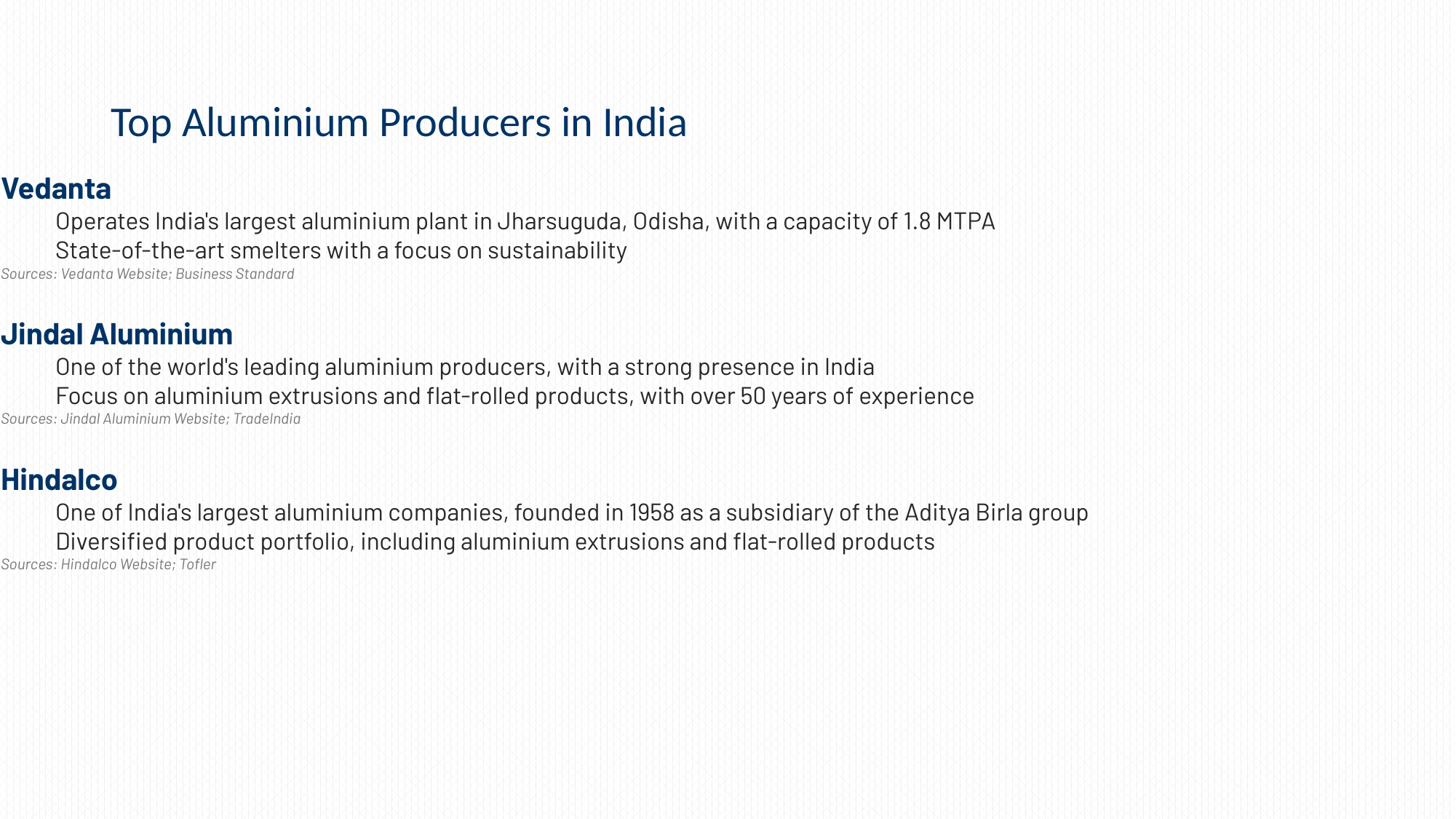

# Top Aluminium Producers in India
Vedanta
Operates India's largest aluminium plant in Jharsuguda, Odisha, with a capacity of 1.8 MTPA
State-of-the-art smelters with a focus on sustainability
Sources: Vedanta Website; Business Standard

Jindal Aluminium
One of the world's leading aluminium producers, with a strong presence in India
Focus on aluminium extrusions and flat-rolled products, with over 50 years of experience
Sources: Jindal Aluminium Website; TradeIndia

Hindalco
One of India's largest aluminium companies, founded in 1958 as a subsidiary of the Aditya Birla group
Diversified product portfolio, including aluminium extrusions and flat-rolled products
Sources: Hindalco Website; Tofler